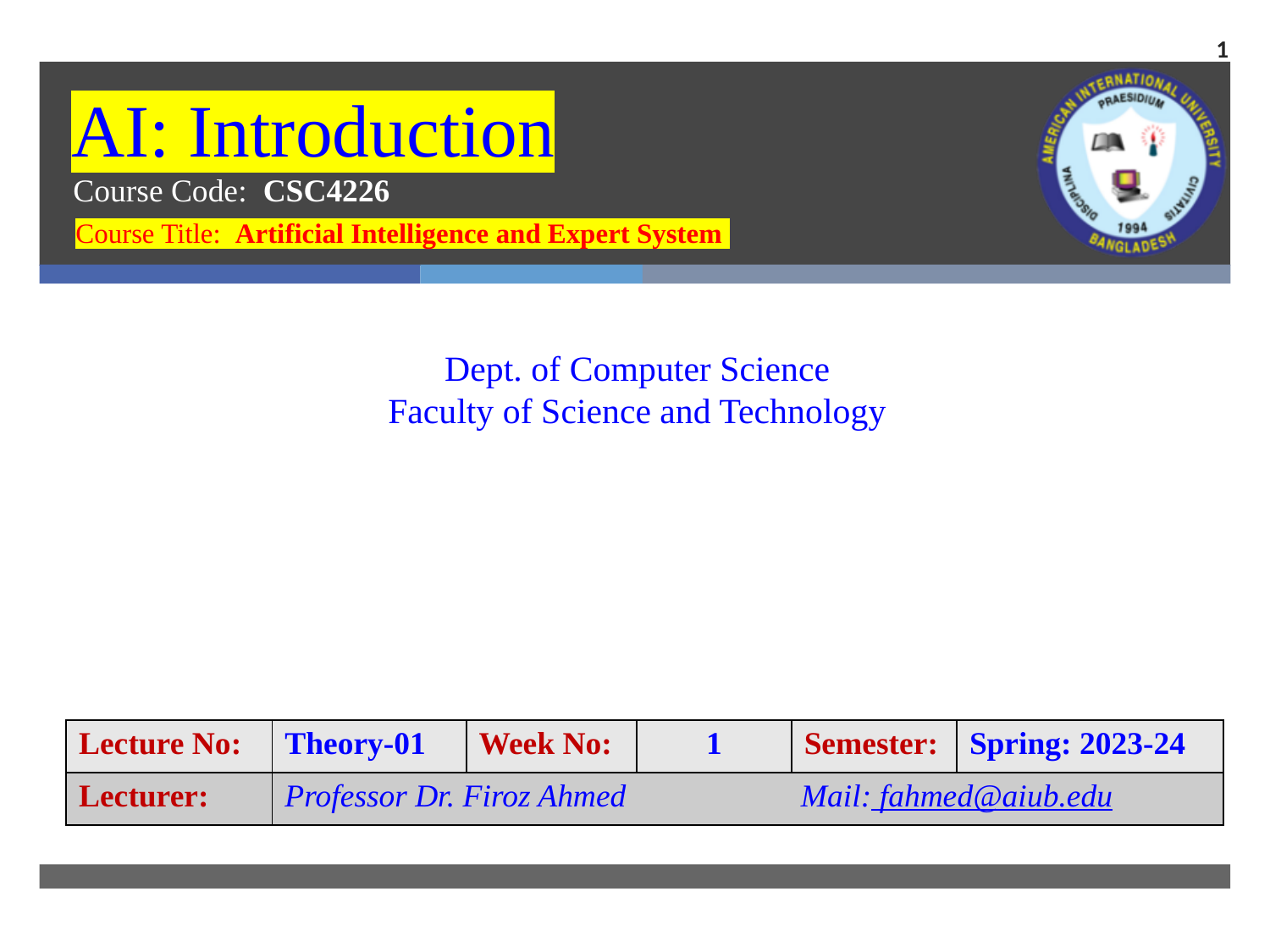

1
# AI: Introduction
Course Code:  CSC4226
Course Title:  Artificial Intelligence and Expert System
Dept. of Computer Science
Faculty of Science and Technology
| Lecture No: | Theory-01 | Week No: | 1 | Semester: | Spring: 2023-24 |
| --- | --- | --- | --- | --- | --- |
| Lecturer: | Professor Dr. Firoz Ahmed Mail: fahmed@aiub.edu |  |  |  |  |